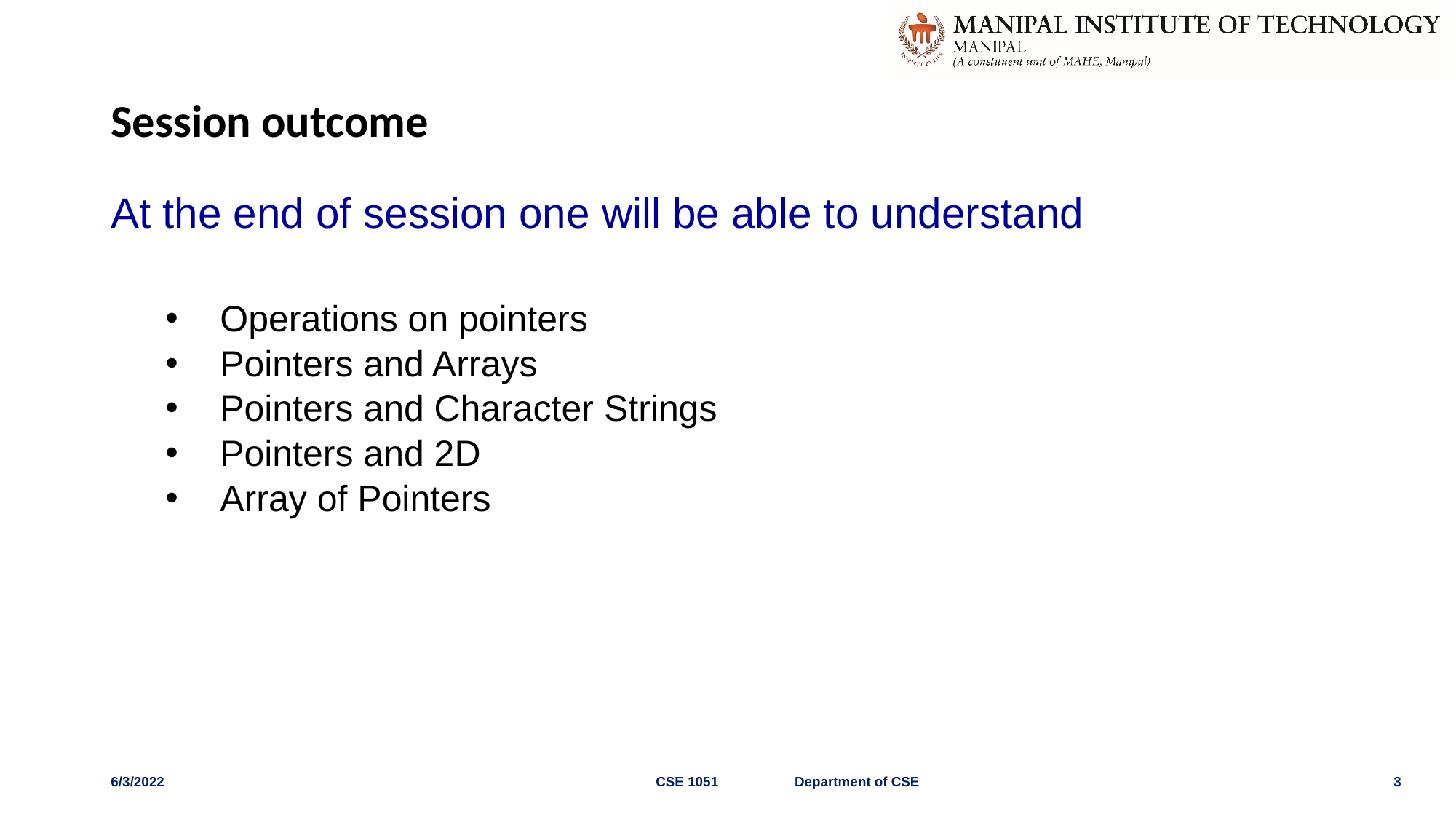

# Session outcome
At the end of session one will be able to understand

Operations on pointers
Pointers and Arrays
Pointers and Character Strings
Pointers and 2D
Array of Pointers

6/3/2022
CSE 1051                    Department of CSE
3